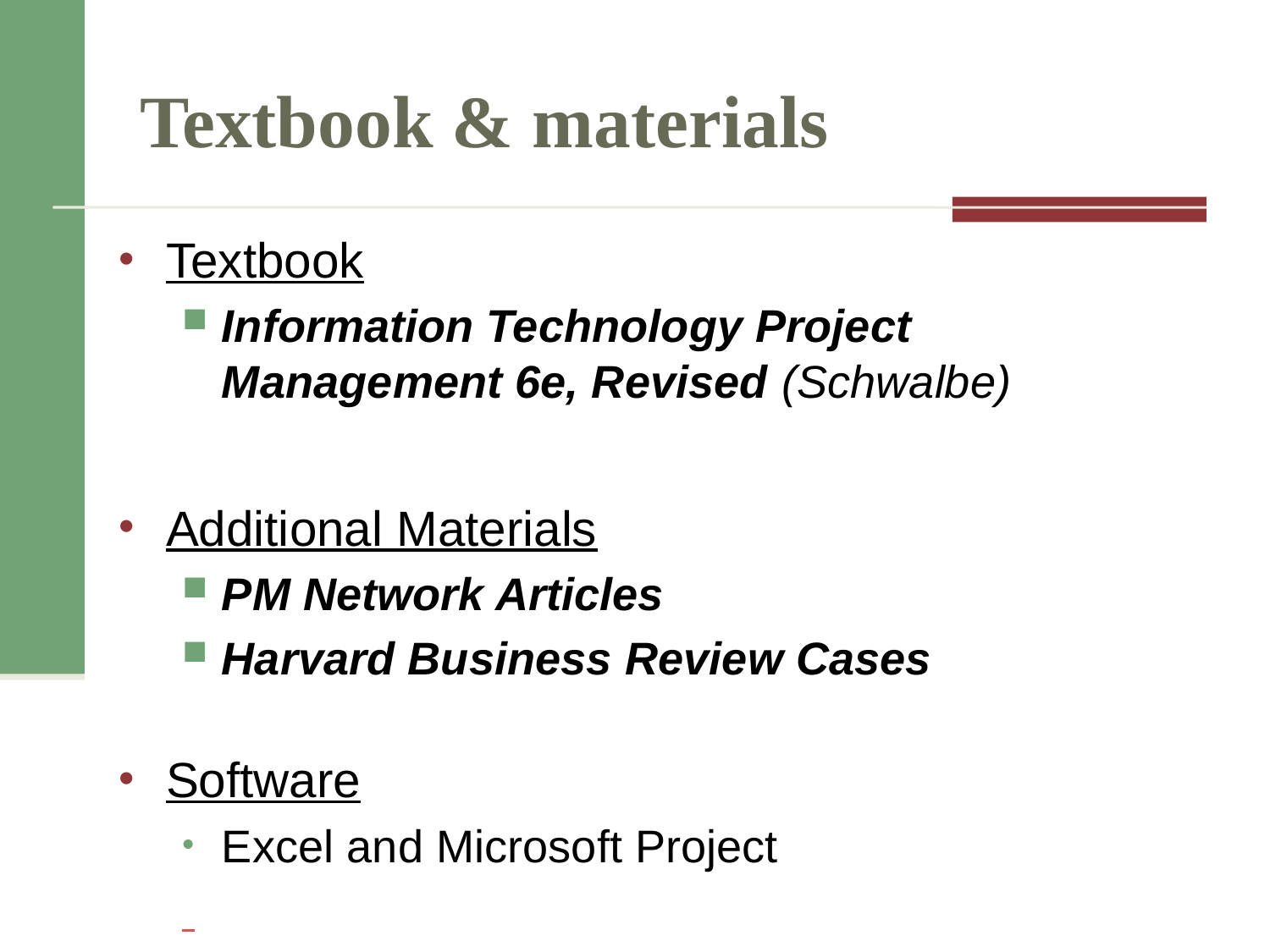

# Textbook & materials
Textbook
Information Technology Project Management 6e, Revised (Schwalbe)

Additional Materials
PM Network Articles
Harvard Business Review Cases

Software
Excel and Microsoft Project